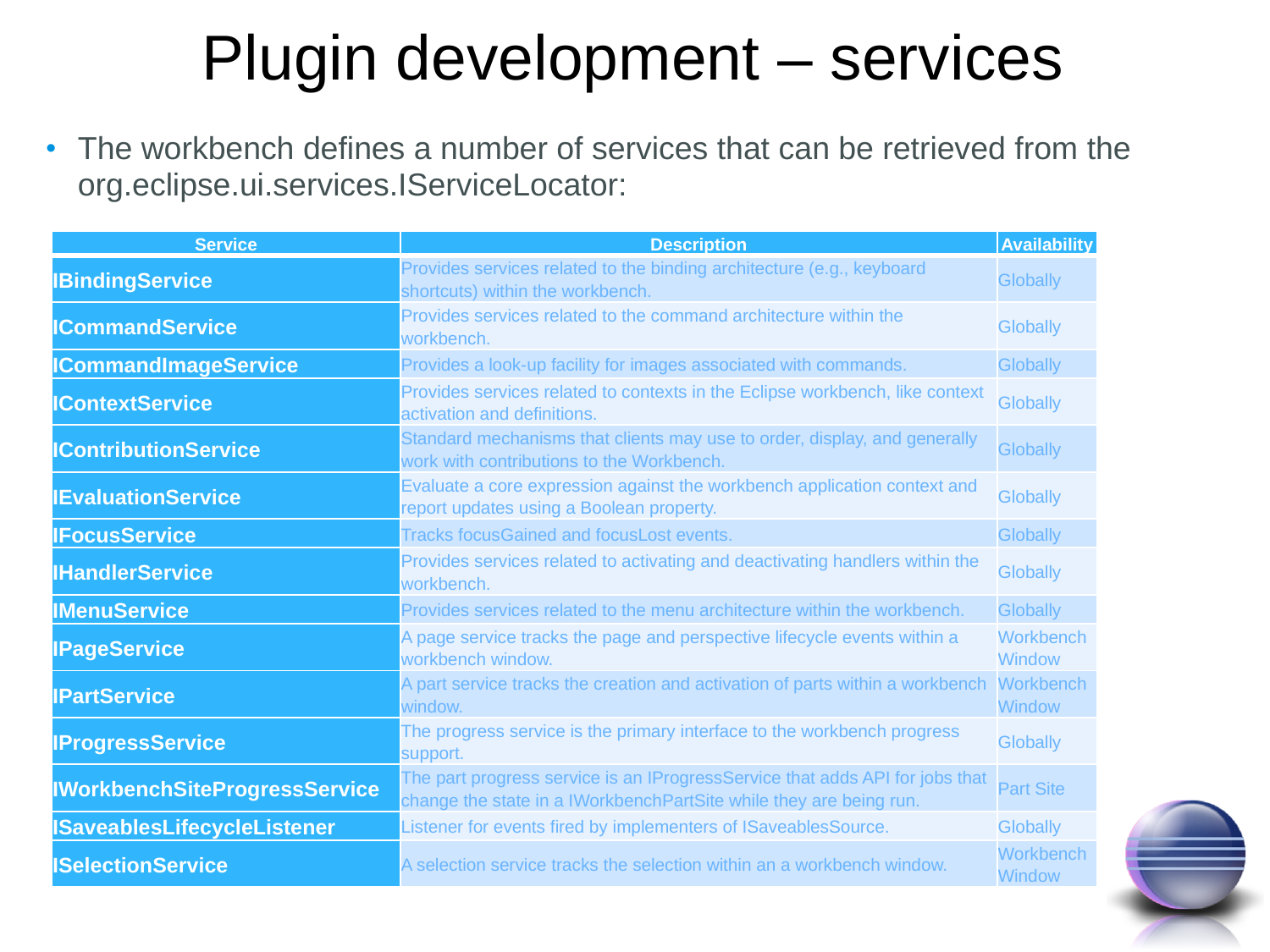

# Plugin development – services
The workbench defines a number of services that can be retrieved from the org.eclipse.ui.services.IServiceLocator:
| Service | Description | Availability |
| --- | --- | --- |
| IBindingService | Provides services related to the binding architecture (e.g., keyboard shortcuts) within the workbench. | Globally |
| ICommandService | Provides services related to the command architecture within the workbench. | Globally |
| ICommandImageService | Provides a look-up facility for images associated with commands. | Globally |
| IContextService | Provides services related to contexts in the Eclipse workbench, like context activation and definitions. | Globally |
| IContributionService | Standard mechanisms that clients may use to order, display, and generally work with contributions to the Workbench. | Globally |
| IEvaluationService | Evaluate a core expression against the workbench application context and report updates using a Boolean property. | Globally |
| IFocusService | Tracks focusGained and focusLost events. | Globally |
| IHandlerService | Provides services related to activating and deactivating handlers within the workbench. | Globally |
| IMenuService | Provides services related to the menu architecture within the workbench. | Globally |
| IPageService | A page service tracks the page and perspective lifecycle events within a workbench window. | Workbench Window |
| IPartService | A part service tracks the creation and activation of parts within a workbench window. | Workbench Window |
| IProgressService | The progress service is the primary interface to the workbench progress support. | Globally |
| IWorkbenchSiteProgressService | The part progress service is an IProgressService that adds API for jobs that change the state in a IWorkbenchPartSite while they are being run. | Part Site |
| ISaveablesLifecycleListener | Listener for events fired by implementers of ISaveablesSource. | Globally |
| ISelectionService | A selection service tracks the selection within an a workbench window. | Workbench Window |